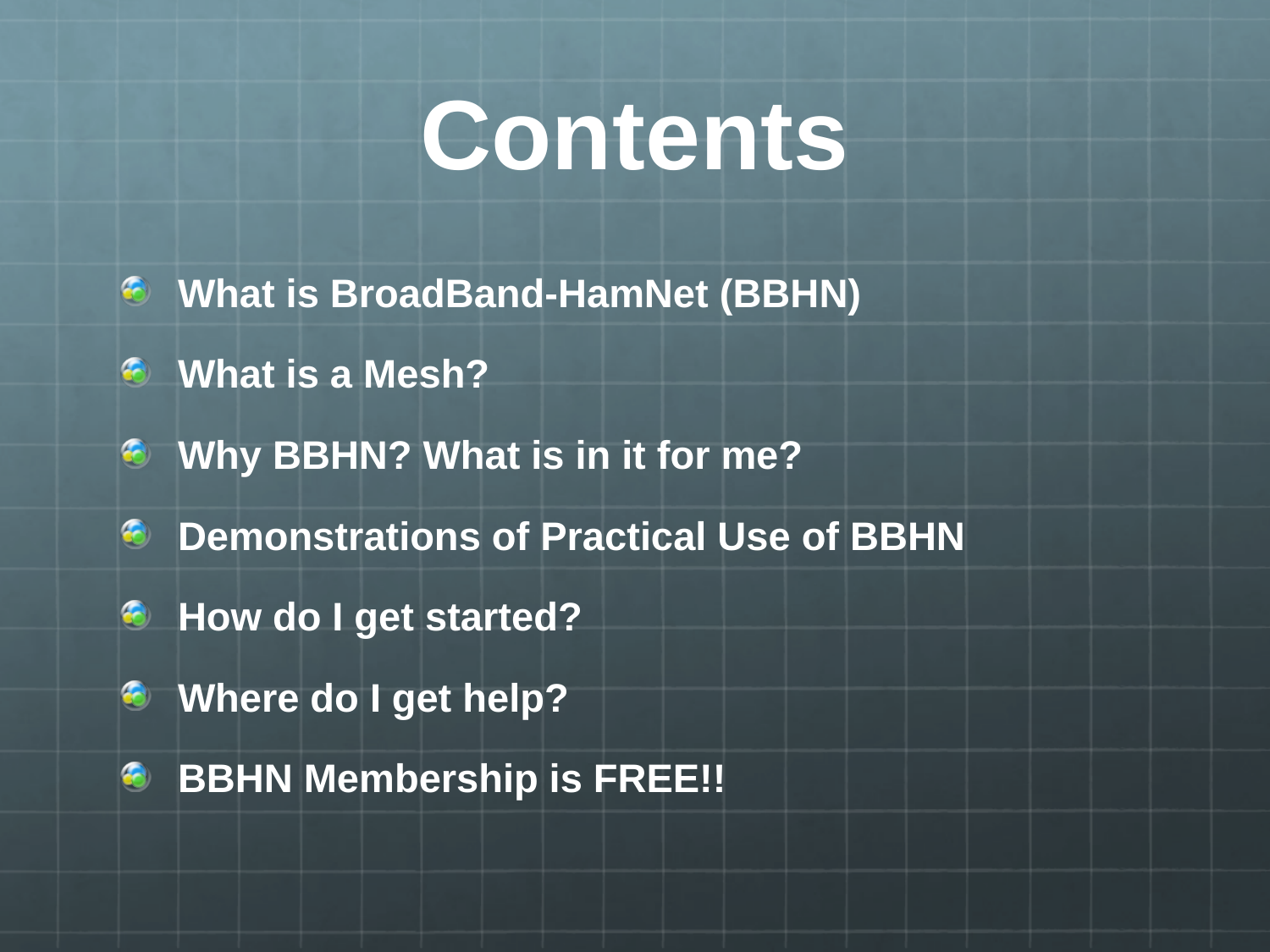

# Contents
What is BroadBand-HamNet (BBHN)
What is a Mesh?
Why BBHN? What is in it for me?
Demonstrations of Practical Use of BBHN
How do I get started?
Where do I get help?
BBHN Membership is FREE!!